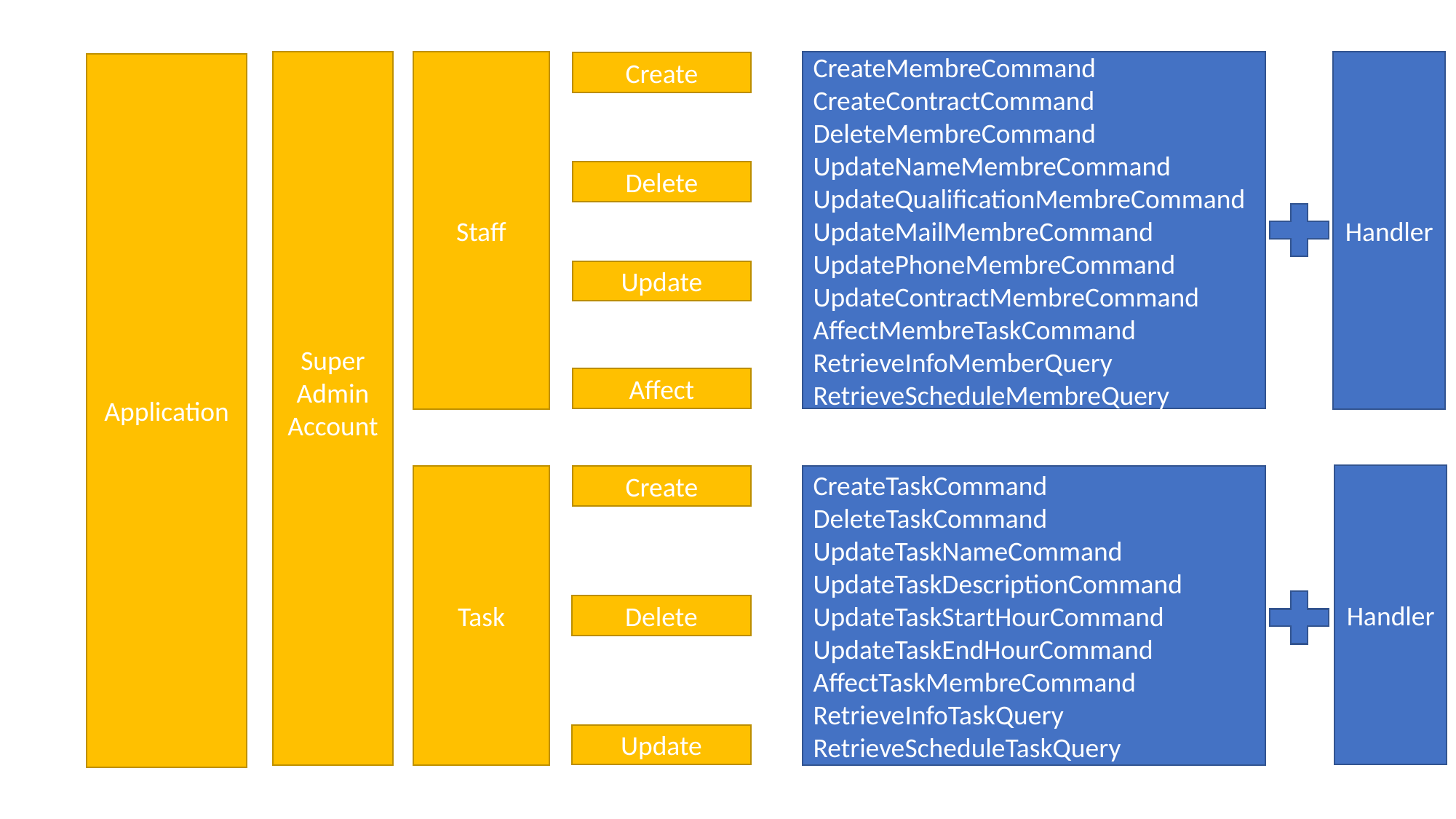

Handler

Staff
CreateMembreCommand CreateContractCommand
DeleteMembreCommand
UpdateNameMembreCommand
UpdateQualificationMembreCommand
UpdateMailMembreCommand
UpdatePhoneMembreCommand
UpdateContractMembreCommand
AffectMembreTaskCommand
RetrieveInfoMemberQuery
RetrieveScheduleMembreQuery

Super
Admin Account

Create
Application
Delete

Update
Affect

Handler

Task
Create
CreateTaskCommand
DeleteTaskCommand
UpdateTaskNameCommand
UpdateTaskDescriptionCommand
UpdateTaskStartHourCommand
UpdateTaskEndHourCommand
AffectTaskMembreCommand
RetrieveInfoTaskQuery
RetrieveScheduleTaskQuery

Delete
Update